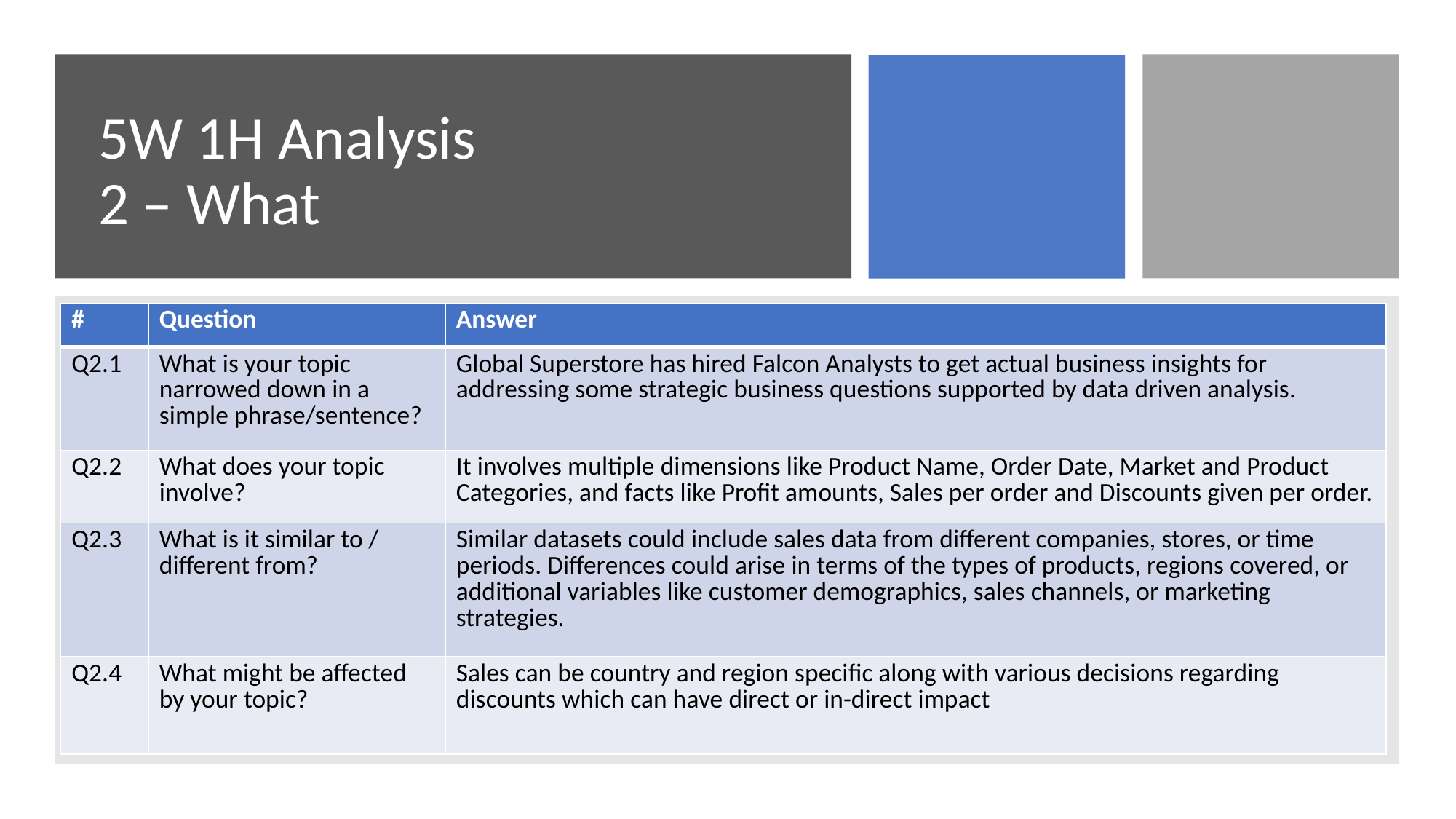

# 5W 1H Analysis 2 – What

| # | Question | Answer |
| --- | --- | --- |
| Q2.1 | What is your topic narrowed down in a simple phrase/sentence? | Global Superstore has hired Falcon Analysts to get actual business insights for addressing some strategic business questions supported by data driven analysis. |
| Q2.2 | What does your topic involve? | It involves multiple dimensions like Product Name, Order Date, Market and Product Categories, and facts like Profit amounts, Sales per order and Discounts given per order. |
| Q2.3 | What is it similar to / different from? | Similar datasets could include sales data from different companies, stores, or time periods. Differences could arise in terms of the types of products, regions covered, or additional variables like customer demographics, sales channels, or marketing strategies. |
| Q2.4 | What might be affected by your topic? | Sales can be country and region specific along with various decisions regarding discounts which can have direct or in-direct impact |